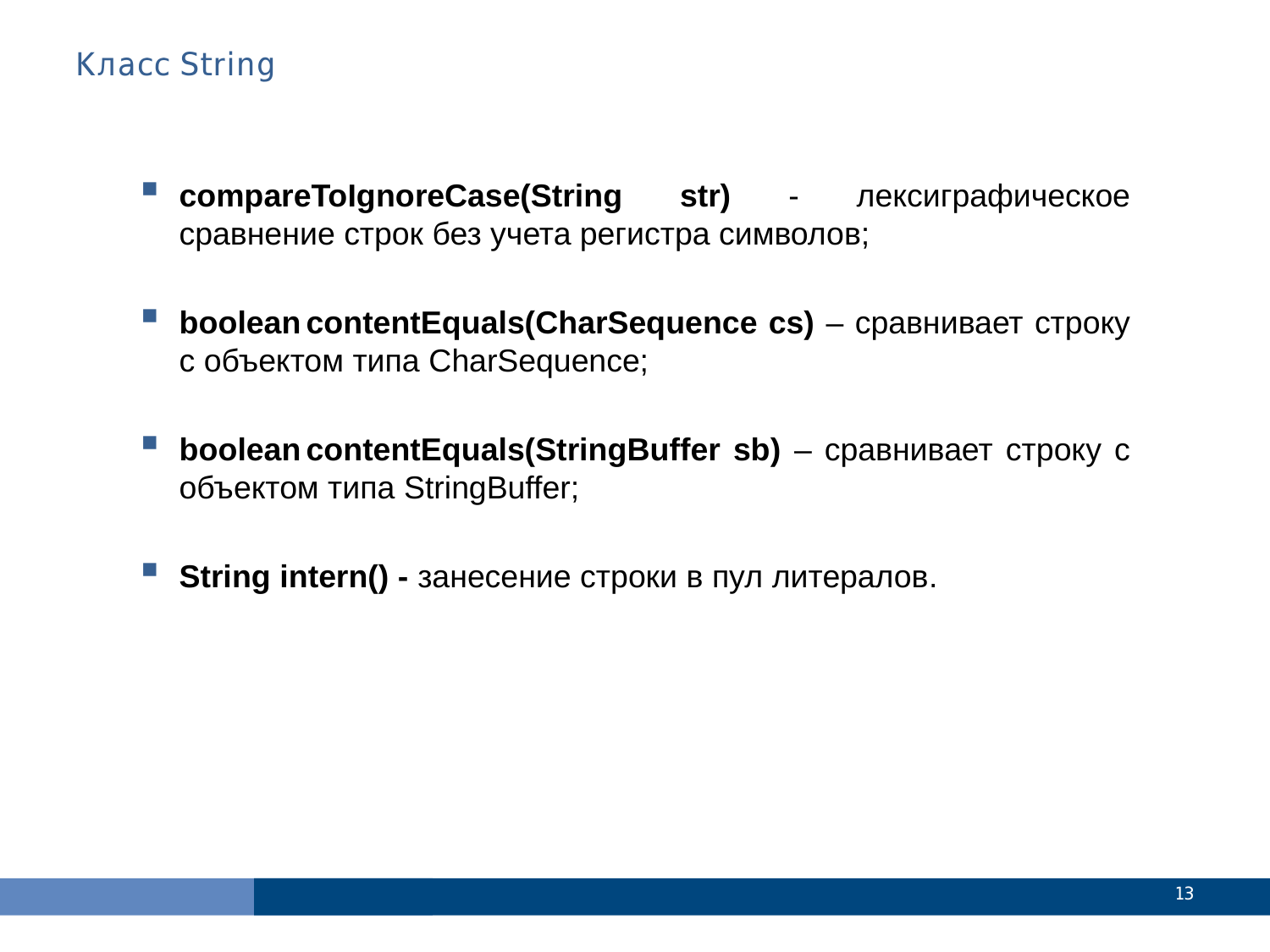

Класс String
compareToIgnoreCase(String str) - лексиграфическое сравнение строк без учета регистра символов;

boolean	contentEquals(CharSequence cs) – сравнивает строку с объектом типа CharSequence;

boolean	contentEquals(StringBuffer sb) – сравнивает строку с объектом типа StringBuffer;

String intern() - занесение строки в пул литералов.

13